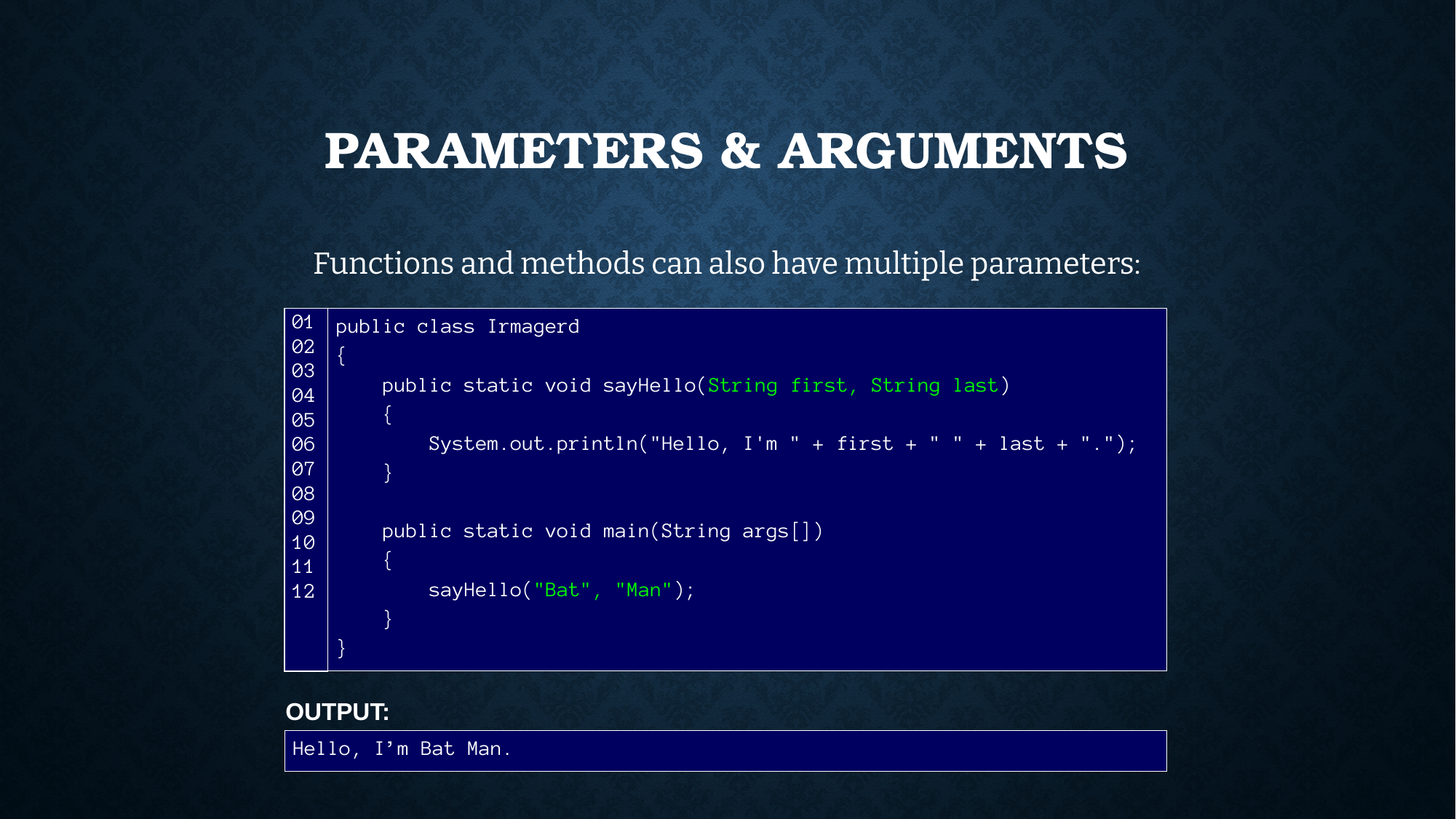

# Parameters & Arguments
Functions and methods can also have multiple parameters:
public class Irmagerd
{
    public static void sayHello(String first, String last)
    {
        System.out.println("Hello, I'm " + first + " " + last + ".");
    }

    public static void main(String args[])
    {
        sayHello("Bat", "Man");
    }
}
| 01 02 03 04 05 06 07 08 09 10 11 12 |
| --- |
OUTPUT:
Hello, I’m Bat Man.